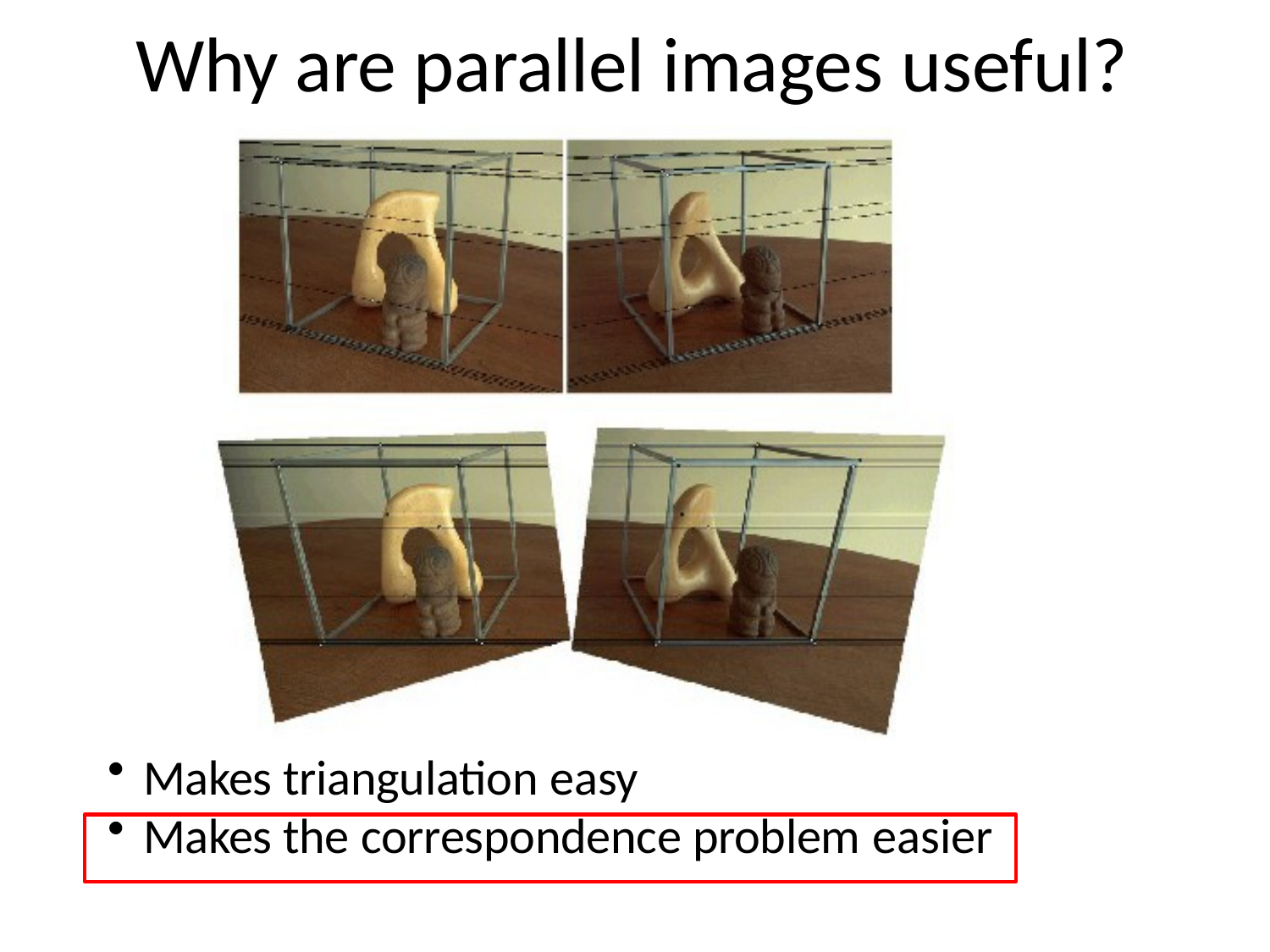

# Why are parallel images useful?

Makes triangulation easy
Makes the correspondence problem easier